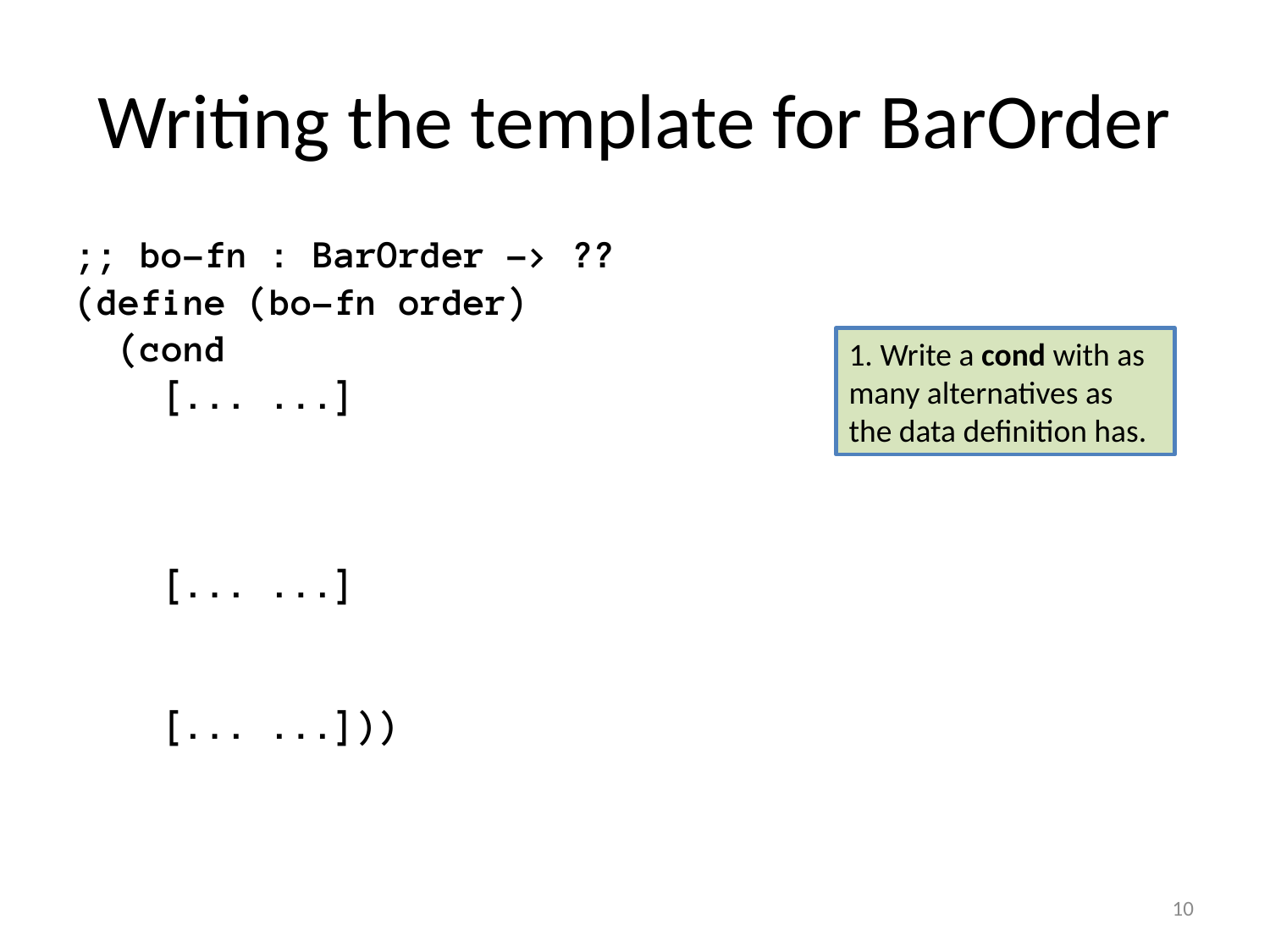

# Writing the template for BarOrder
;; bo-fn : BarOrder -> ??
(define (bo-fn order)
  (cond
    [... ...]
                      (coffee-size order)
                      (coffee-type order)
                      (coffee-milk? order))]
    [... ...] (...
                    (wine-vineyard order)
                    (wine-year order))]
    [... ...]))
                   (tea-size order)
                   (tea-type order))]))
1. Write a cond with as many alternatives as the data definition has.
10